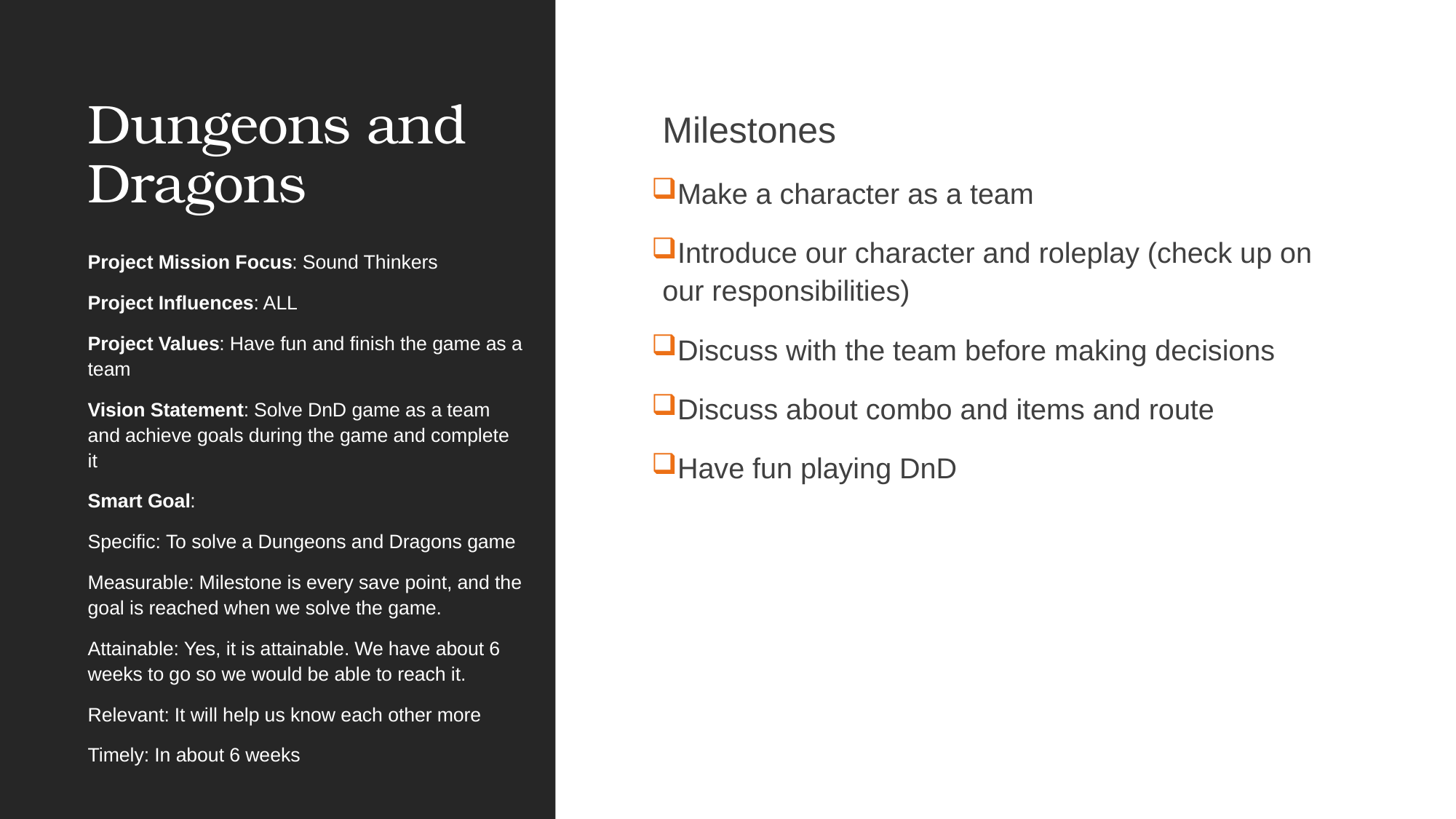

# Dungeons and Dragons
Milestones
Make a character as a team
Introduce our character and roleplay (check up on our responsibilities)
Discuss with the team before making decisions
Discuss about combo and items and route
Have fun playing DnD

Project Mission Focus: Sound Thinkers
Project Influences: ALL
Project Values: Have fun and finish the game as a team
Vision Statement: Solve DnD game as a team and achieve goals during the game and complete it
Smart Goal:
Specific: To solve a Dungeons and Dragons game
Measurable: Milestone is every save point, and the goal is reached when we solve the game.
Attainable: Yes, it is attainable. We have about 6 weeks to go so we would be able to reach it.
Relevant: It will help us know each other more
Timely: In about 6 weeks